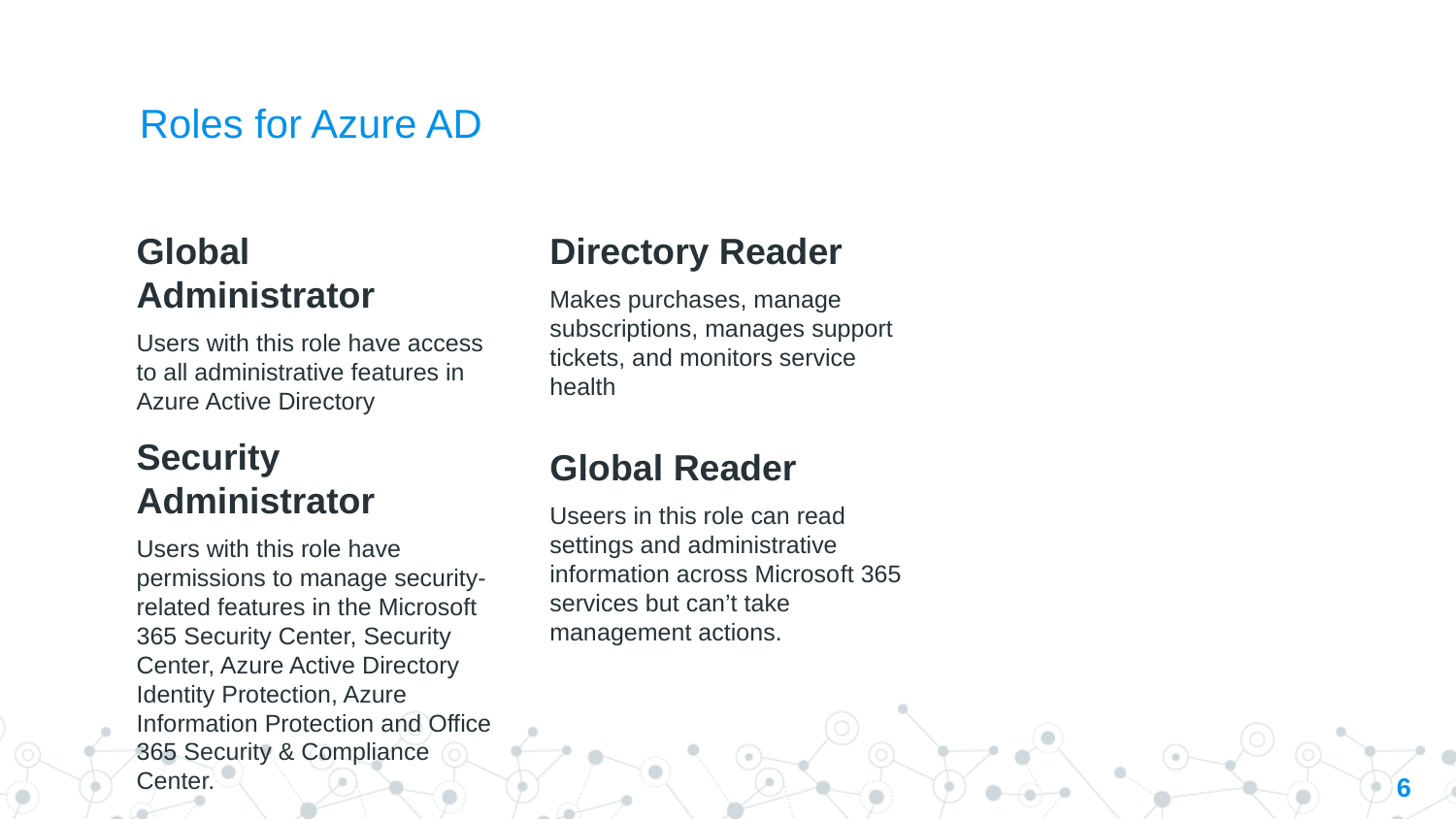

# Roles for Azure AD
Global Administrator
Users with this role have access to all administrative features in Azure Active Directory
Directory Reader
Makes purchases, manage subscriptions, manages support tickets, and monitors service health
Security Administrator
Users with this role have permissions to manage security-related features in the Microsoft 365 Security Center, Security Center, Azure Active Directory Identity Protection, Azure Information Protection and Office 365 Security & Compliance Center.
Global Reader
Useers in this role can read settings and administrative information across Microsoft 365 services but can’t take management actions.
6